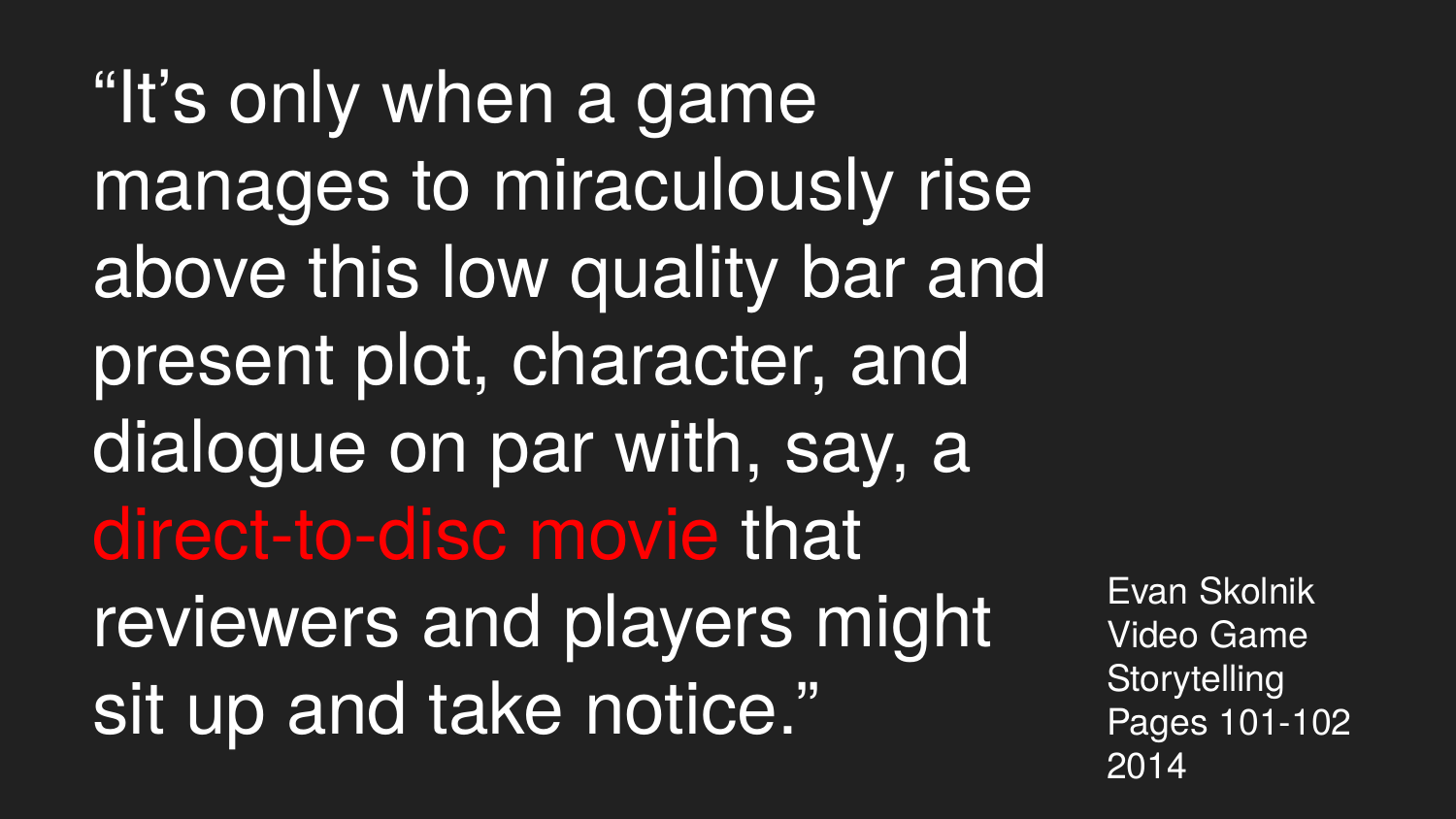

# “It’s only when a game manages to miraculously rise above this low quality bar and present plot, character, and dialogue on par with, say, a direct-to-disc movie that reviewers and players might sit up and take notice.”

Evan Skolnik
Video Game Storytelling
Pages 101-102
2014